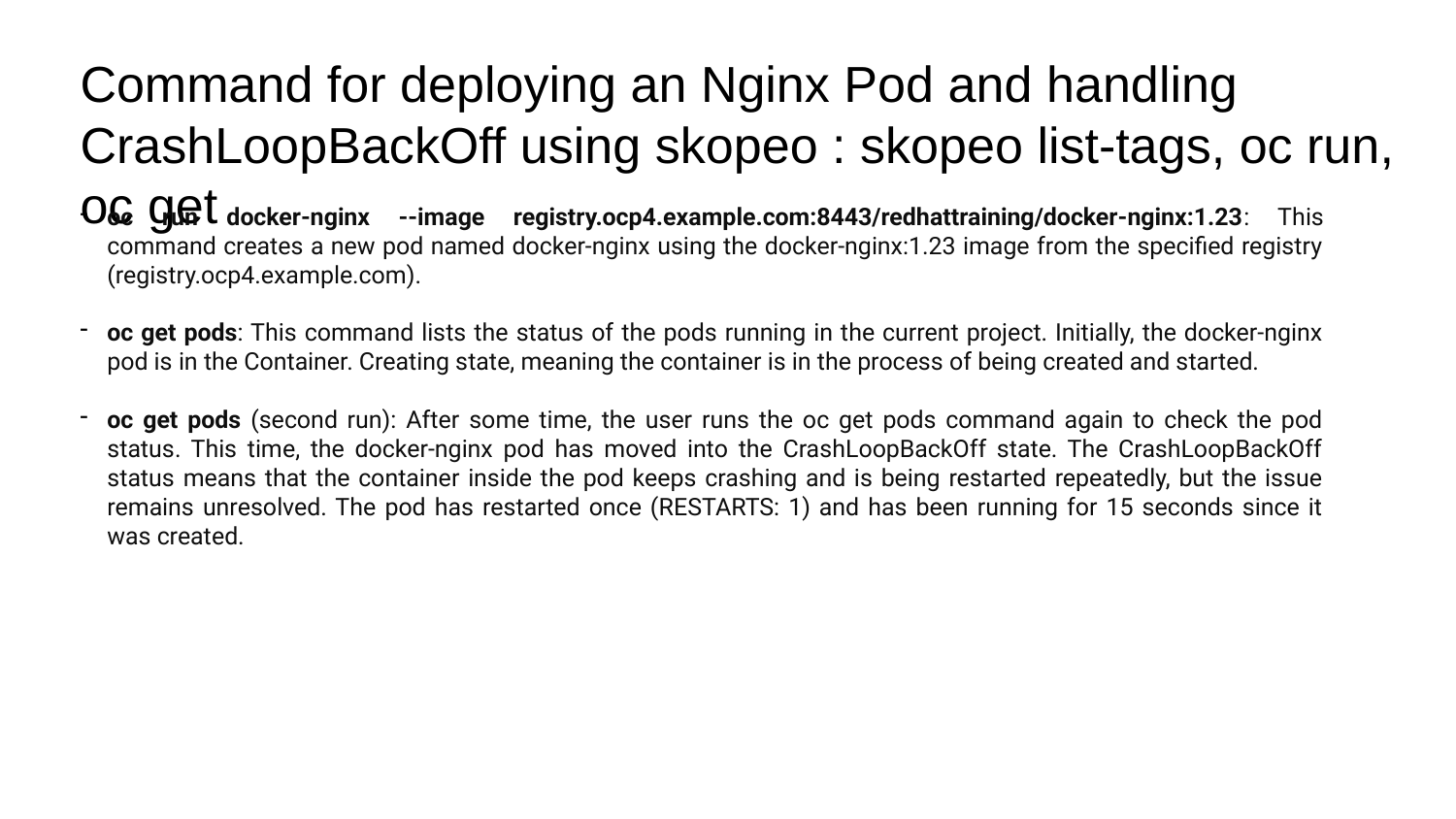

# Command for deploying an Nginx Pod and handling CrashLoopBackOff using skopeo : skopeo list-tags, oc run, oc get
oc run docker-nginx --image registry.ocp4.example.com:8443/redhattraining/docker-nginx:1.23: This command creates a new pod named docker-nginx using the docker-nginx:1.23 image from the specified registry (registry.ocp4.example.com).

oc get pods: This command lists the status of the pods running in the current project. Initially, the docker-nginx pod is in the Container. Creating state, meaning the container is in the process of being created and started.

oc get pods (second run): After some time, the user runs the oc get pods command again to check the pod status. This time, the docker-nginx pod has moved into the CrashLoopBackOff state. The CrashLoopBackOff status means that the container inside the pod keeps crashing and is being restarted repeatedly, but the issue remains unresolved. The pod has restarted once (RESTARTS: 1) and has been running for 15 seconds since it was created.